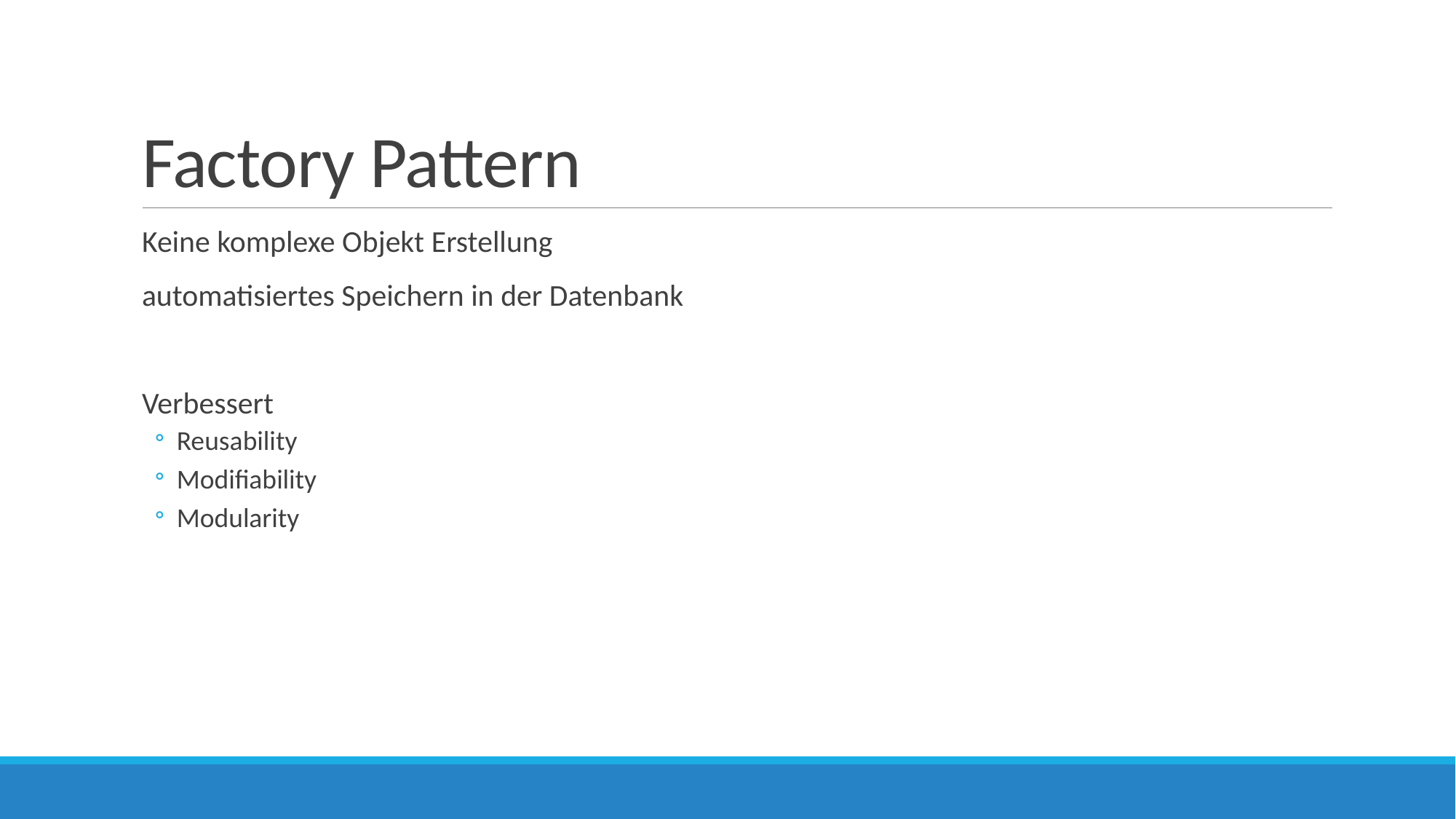

# Factory Pattern
Keine komplexe Objekt Erstellung
automatisiertes Speichern in der Datenbank

Verbessert
Reusability
Modifiability
Modularity